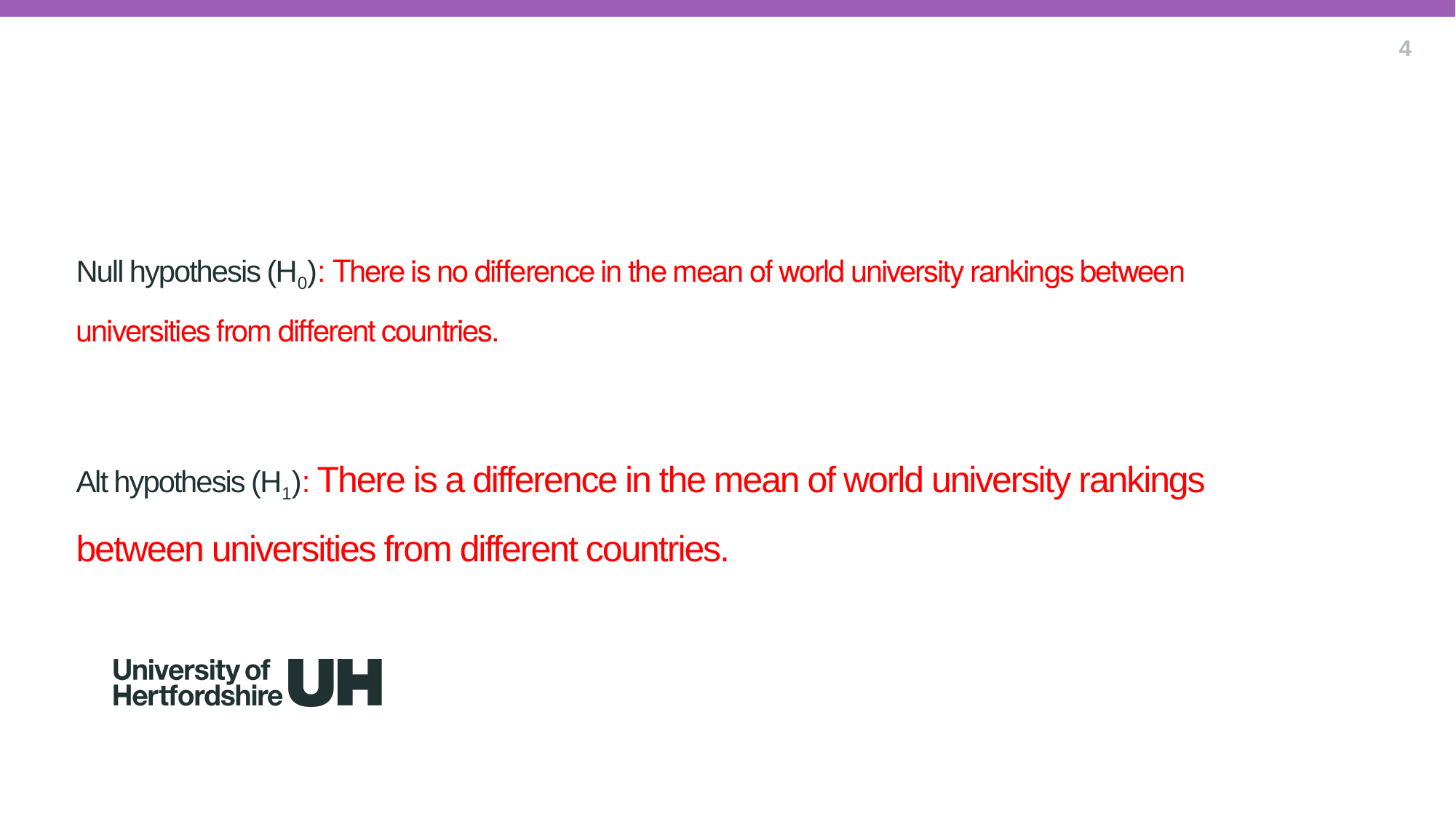

4

Null hypothesis (H0): There is no difference in the mean of world university rankings between universities from different countries.

Alt hypothesis (H1): There is a difference in the mean of world university rankings between universities from different countries.